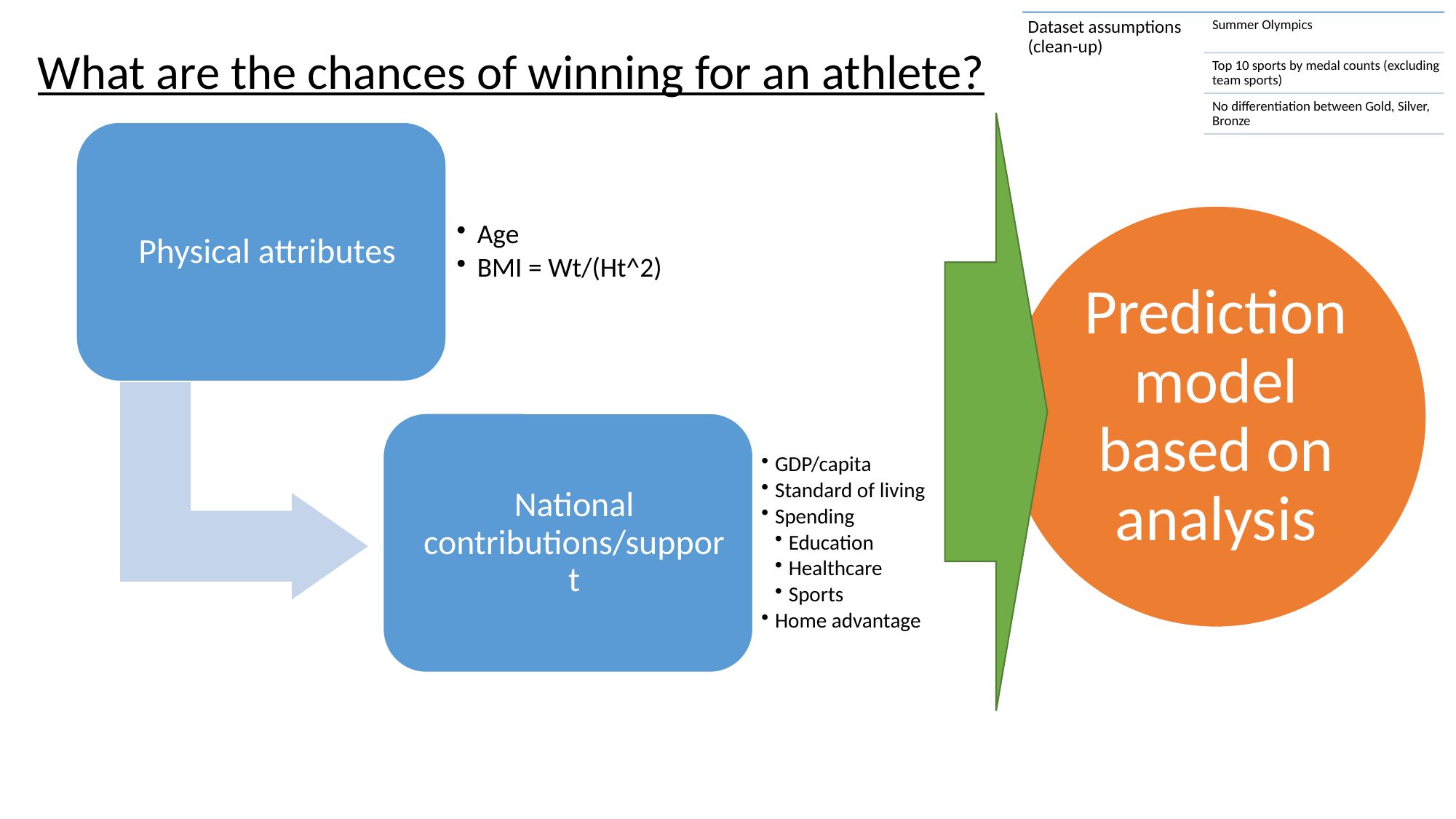

Dataset assumptions (clean-up)
Summer Olympics
Top 10 sports by medal counts (excluding team sports)
No differentiation between Gold, Silver, Bronze
What are the chances of winning for an athlete?
Physical attributes
Age
BMI = Wt/(Ht^2)
National contributions/support
GDP/capita
Standard of living
Spending
Education
Healthcare
Sports
Home advantage

Prediction model based on analysis